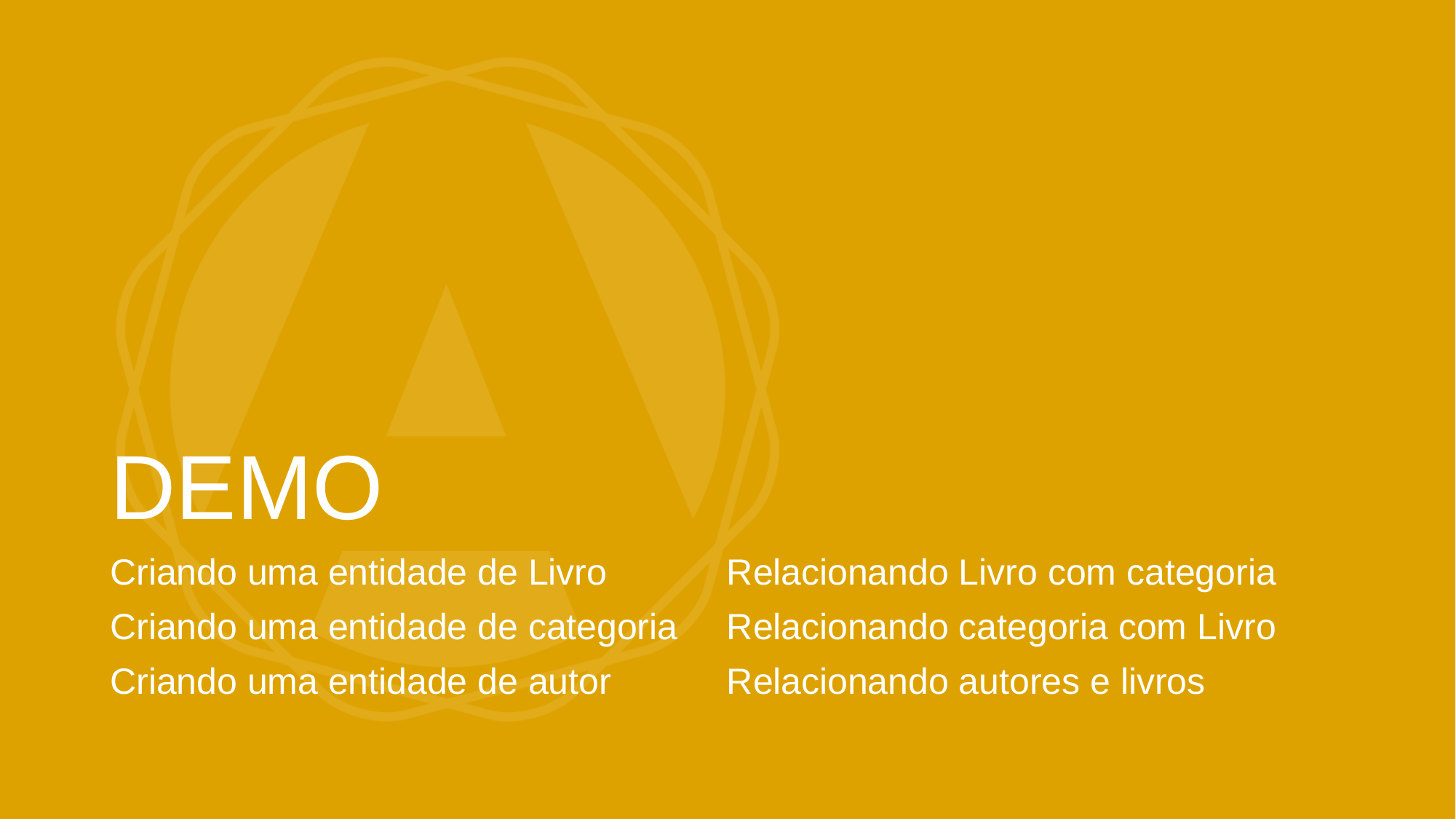

# DEMO
Criando uma entidade de Livro
Criando uma entidade de categoria
Criando uma entidade de autor
Relacionando Livro com categoria
Relacionando categoria com Livro
Relacionando autores e livros